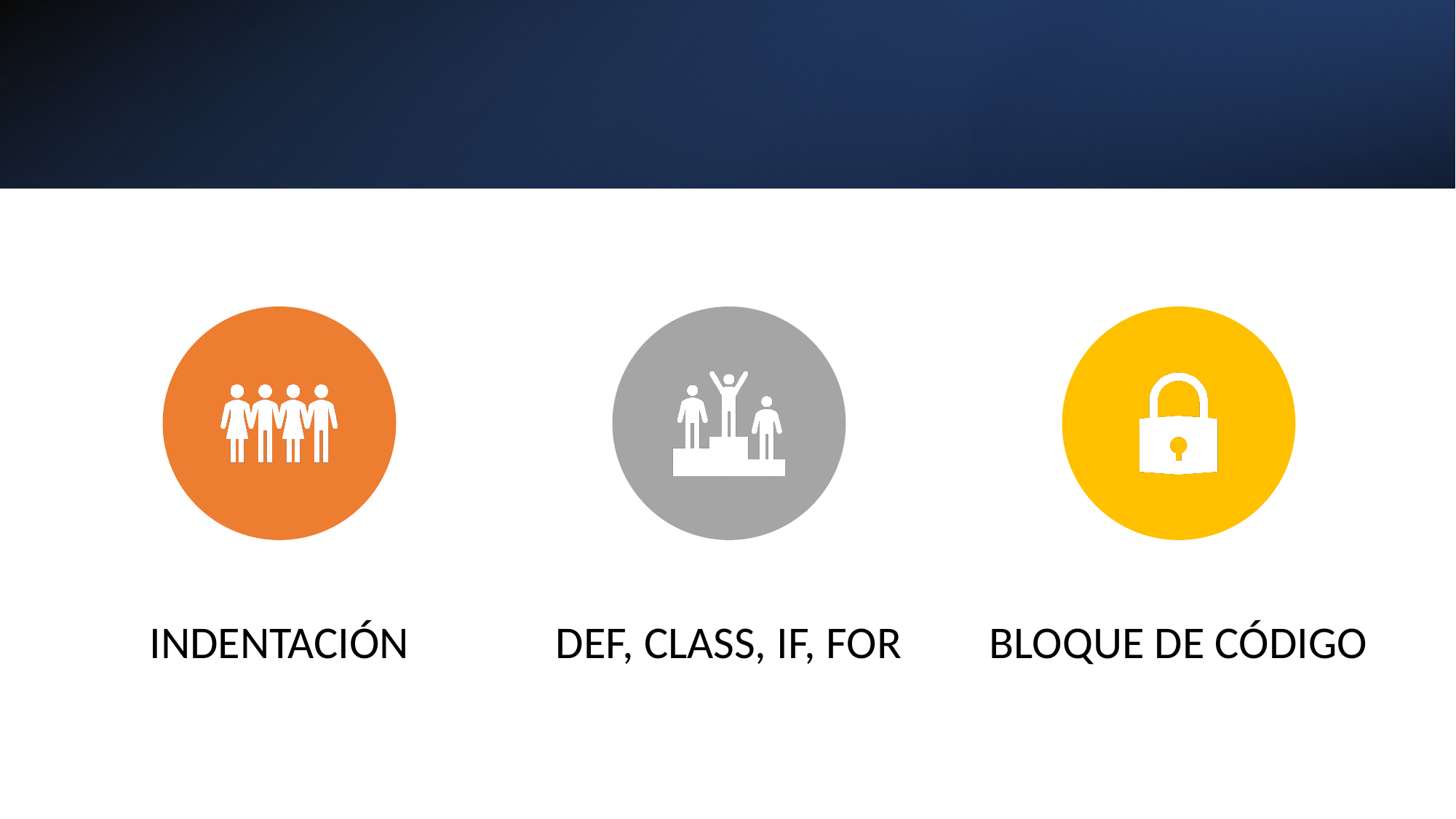

Indentación
Def, Class, If, For
Bloque de código